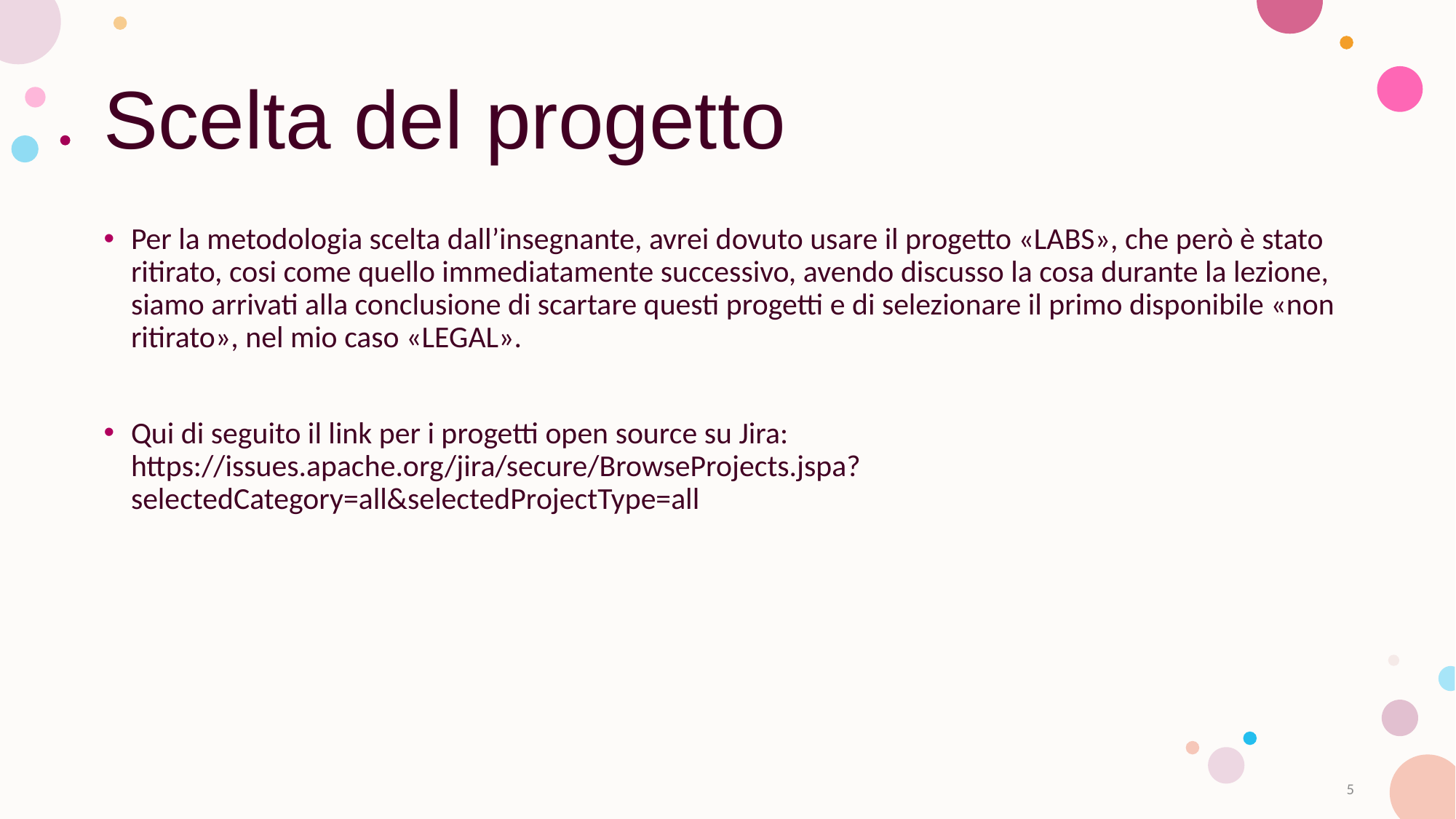

# Scelta del progetto
Per la metodologia scelta dall’insegnante, avrei dovuto usare il progetto «LABS», che però è stato ritirato, cosi come quello immediatamente successivo, avendo discusso la cosa durante la lezione, siamo arrivati alla conclusione di scartare questi progetti e di selezionare il primo disponibile «non ritirato», nel mio caso «LEGAL».

Qui di seguito il link per i progetti open source su Jira: https://issues.apache.org/jira/secure/BrowseProjects.jspa?selectedCategory=all&selectedProjectType=all
5